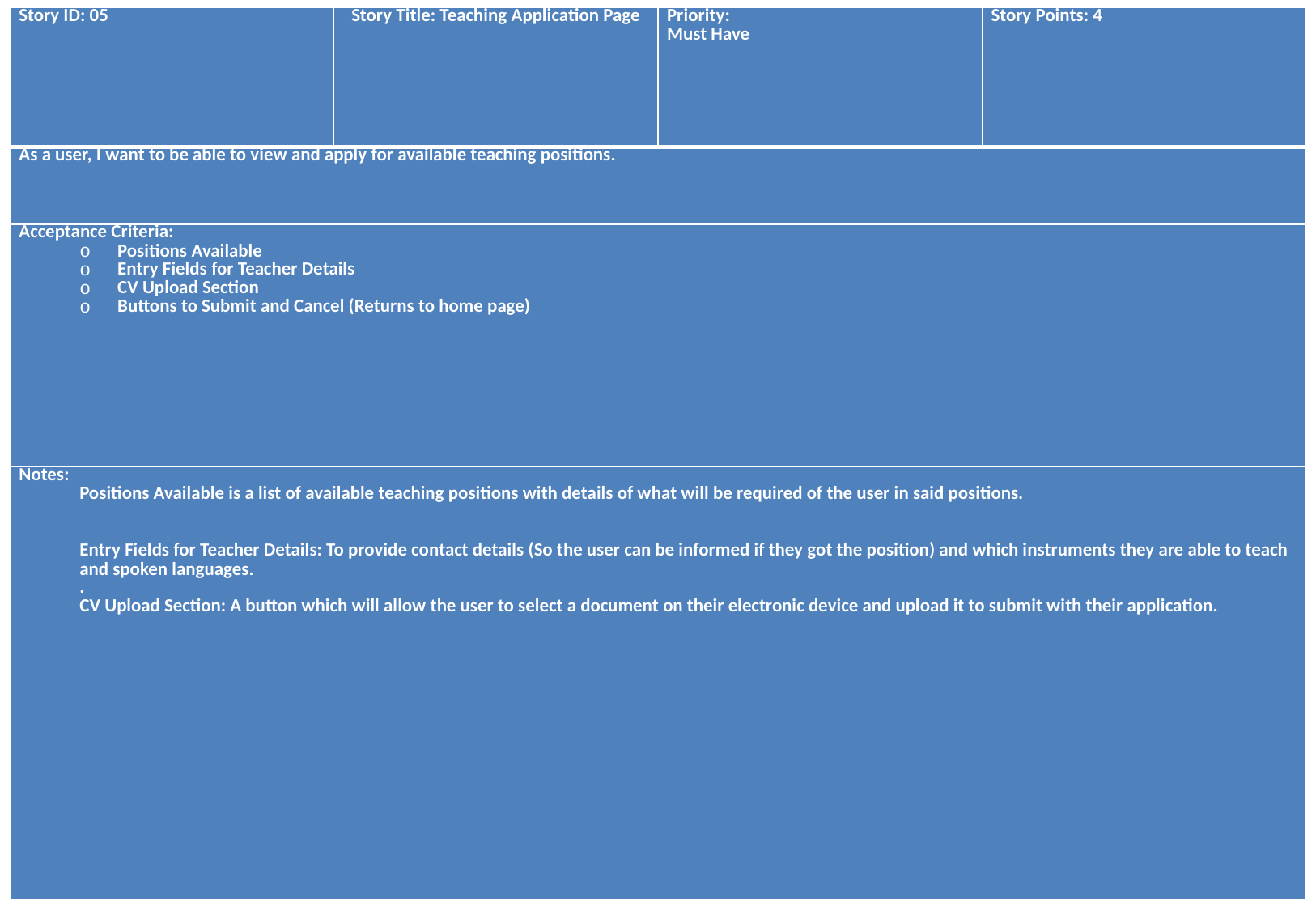

| Story ID: 05 | Story Title: Teaching Application Page | Priority: Must Have | Story Points: 4 |
| --- | --- | --- | --- |
| As a user, I want to be able to view and apply for available teaching positions. |  |  |  |
| Acceptance Criteria: Positions Available Entry Fields for Teacher Details CV Upload Section Buttons to Submit and Cancel (Returns to home page) |  |  |  |
| Notes: Positions Available is a list of available teaching positions with details of what will be required of the user in said positions.   Entry Fields for Teacher Details: To provide contact details (So the user can be informed if they got the position) and which instruments they are able to teach and spoken languages. . CV Upload Section: A button which will allow the user to select a document on their electronic device and upload it to submit with their application. |  |  |  |
#